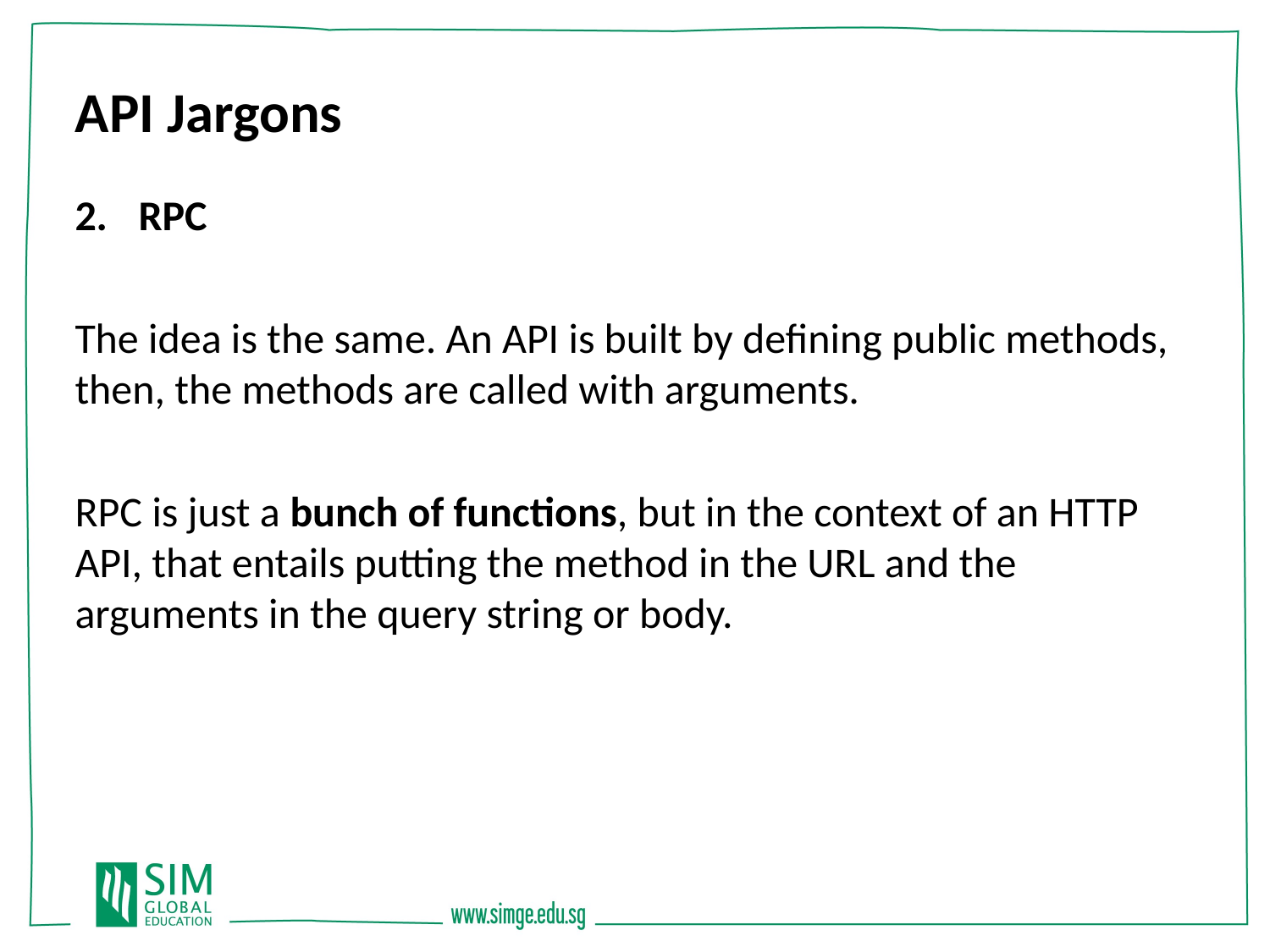

API Jargons
RPC

The idea is the same. An API is built by defining public methods, then, the methods are called with arguments.

RPC is just a bunch of functions, but in the context of an HTTP API, that entails putting the method in the URL and the arguments in the query string or body.